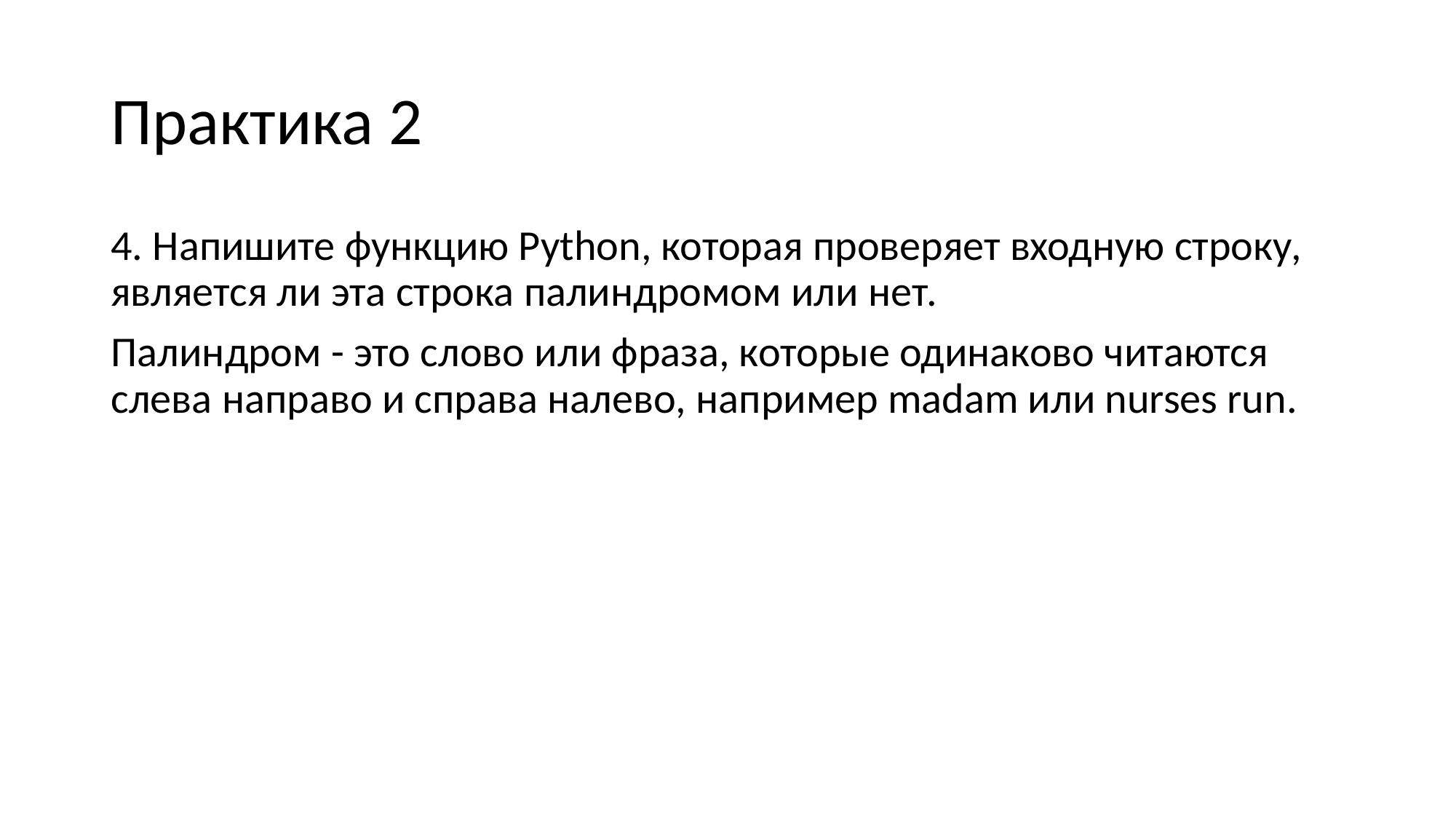

# Практика 2
4. Напишите функцию Python, которая проверяет входную строку, является ли эта строка палиндромом или нет.
Палиндром - это слово или фраза, которые одинаково читаются слева направо и справа налево, например madam или nurses run.